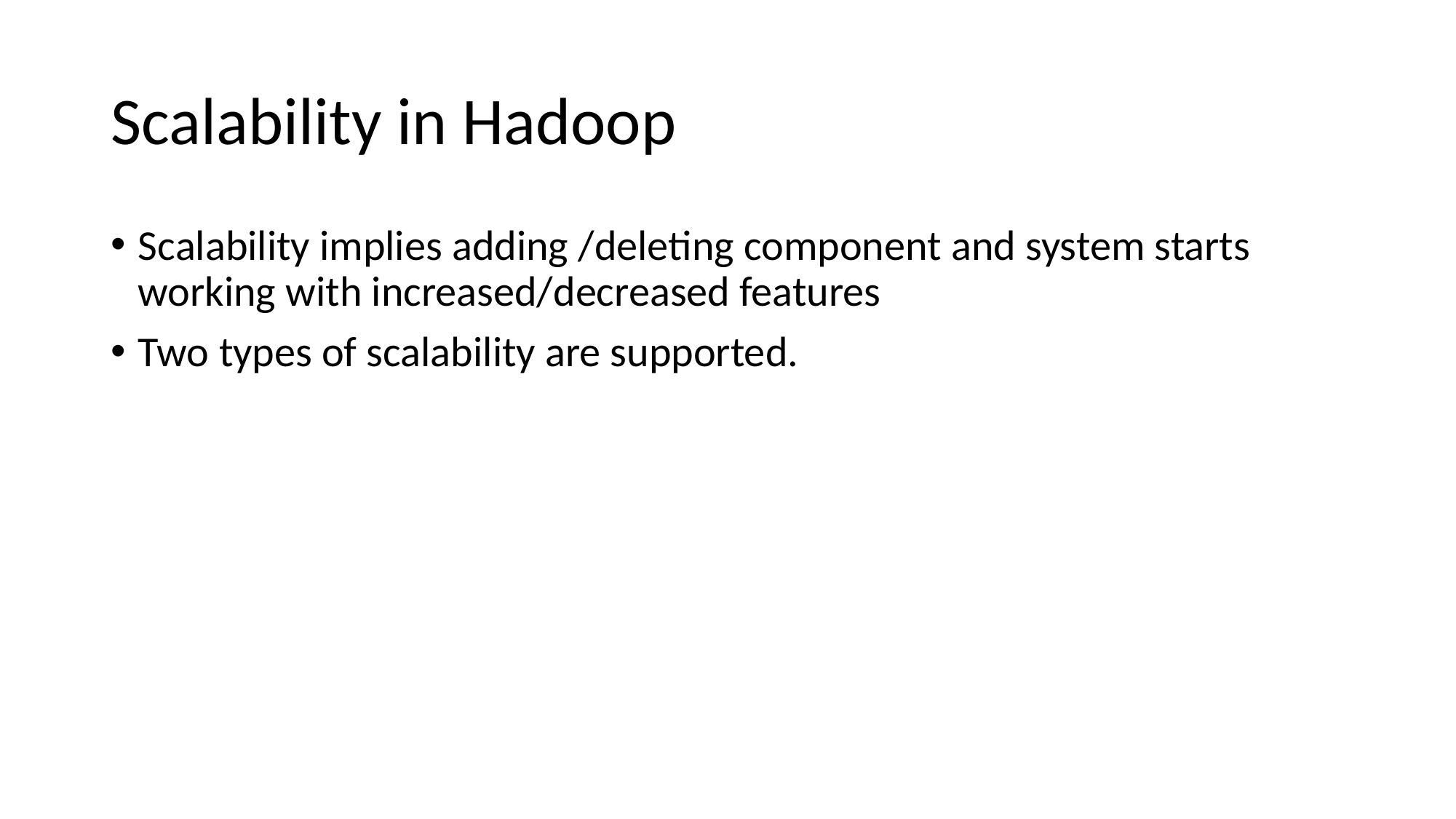

# Scalability in Hadoop
Scalability implies adding /deleting component and system starts working with increased/decreased features
Two types of scalability are supported.